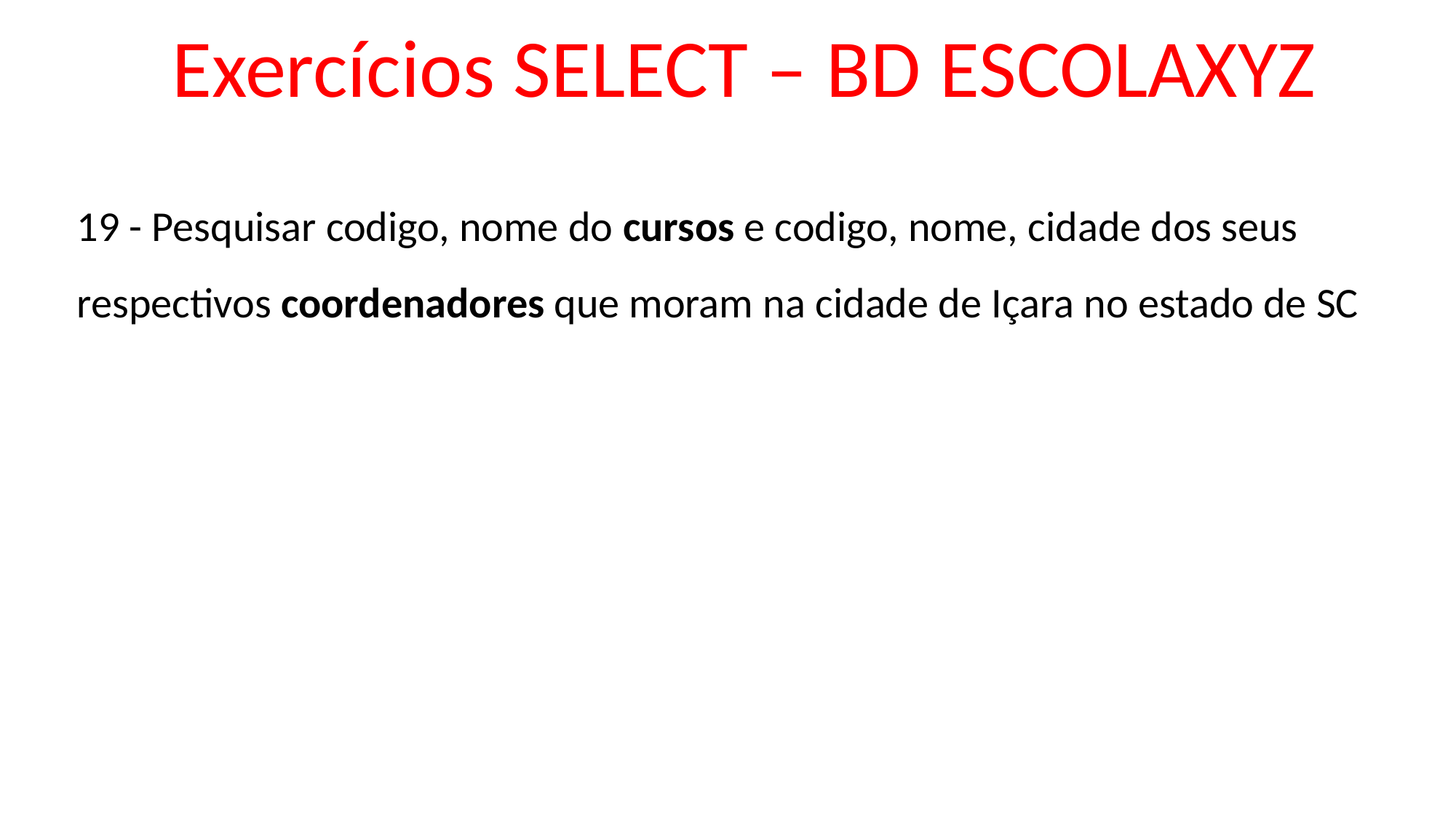

# Exercícios SELECT – BD ESCOLAXYZ
19 - Pesquisar codigo, nome do cursos e codigo, nome, cidade dos seus respectivos coordenadores que moram na cidade de Içara no estado de SC